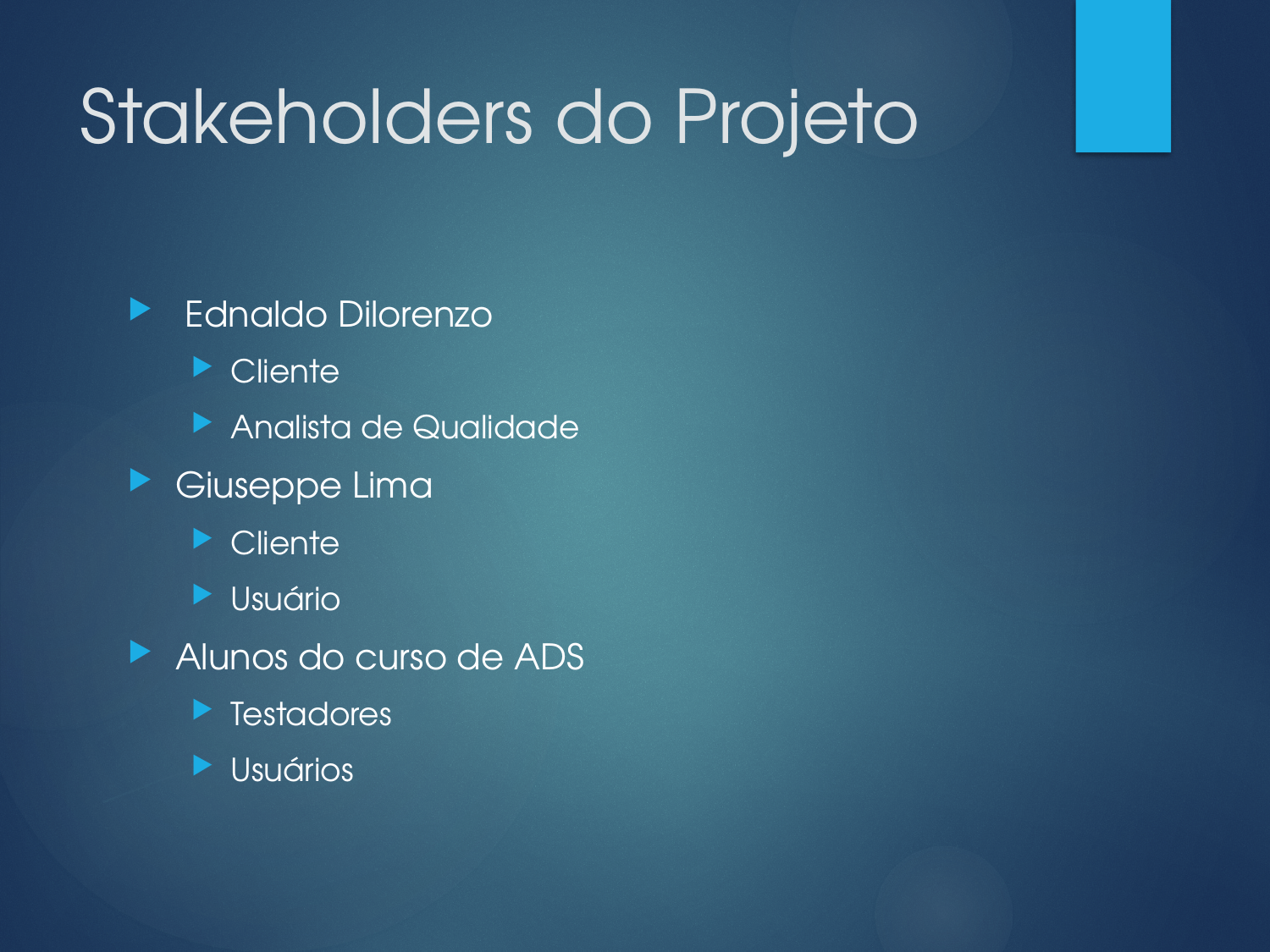

# Stakeholders do Projeto
 Ednaldo Dilorenzo
Cliente
Analista de Qualidade
Giuseppe Lima
Cliente
Usuário
Alunos do curso de ADS
Testadores
Usuários